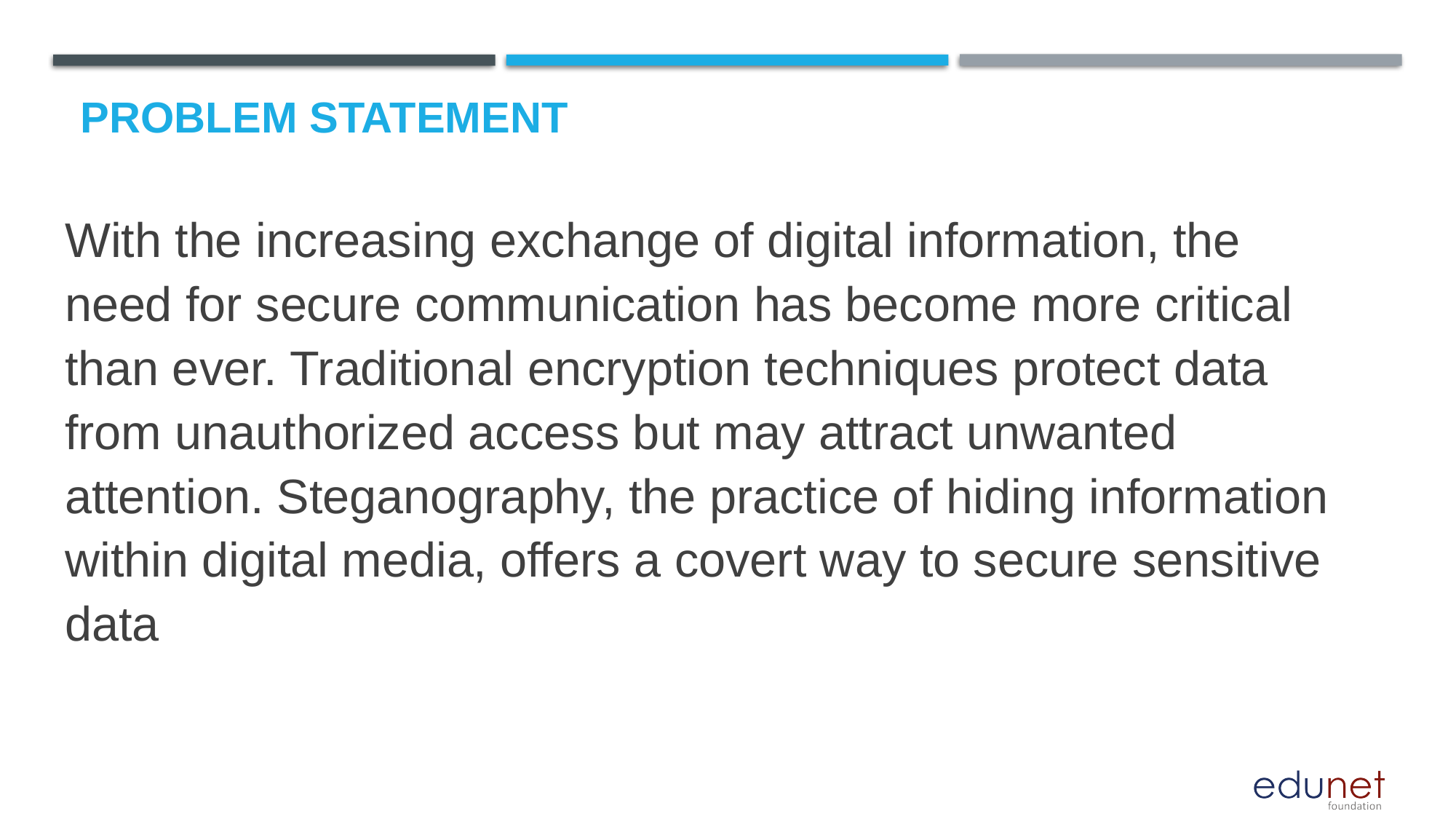

# Problem Statement
With the increasing exchange of digital information, the need for secure communication has become more critical than ever. Traditional encryption techniques protect data from unauthorized access but may attract unwanted attention. Steganography, the practice of hiding information within digital media, offers a covert way to secure sensitive data